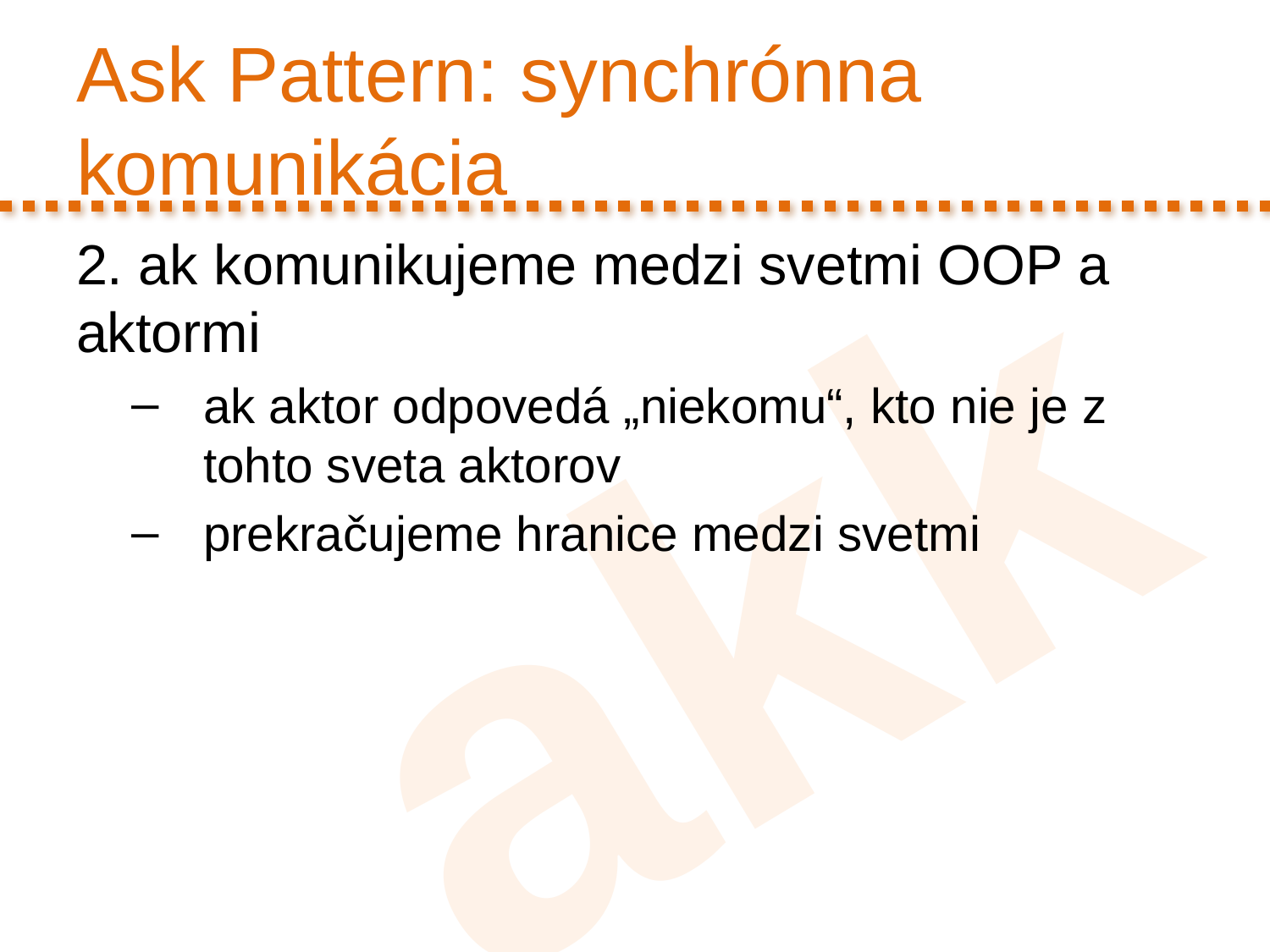

# Ask Pattern: synchrónna komunikácia
2. ak komunikujeme medzi svetmi OOP a aktormi
ak aktor odpovedá „niekomu“, kto nie je z tohto sveta aktorov
prekračujeme hranice medzi svetmi